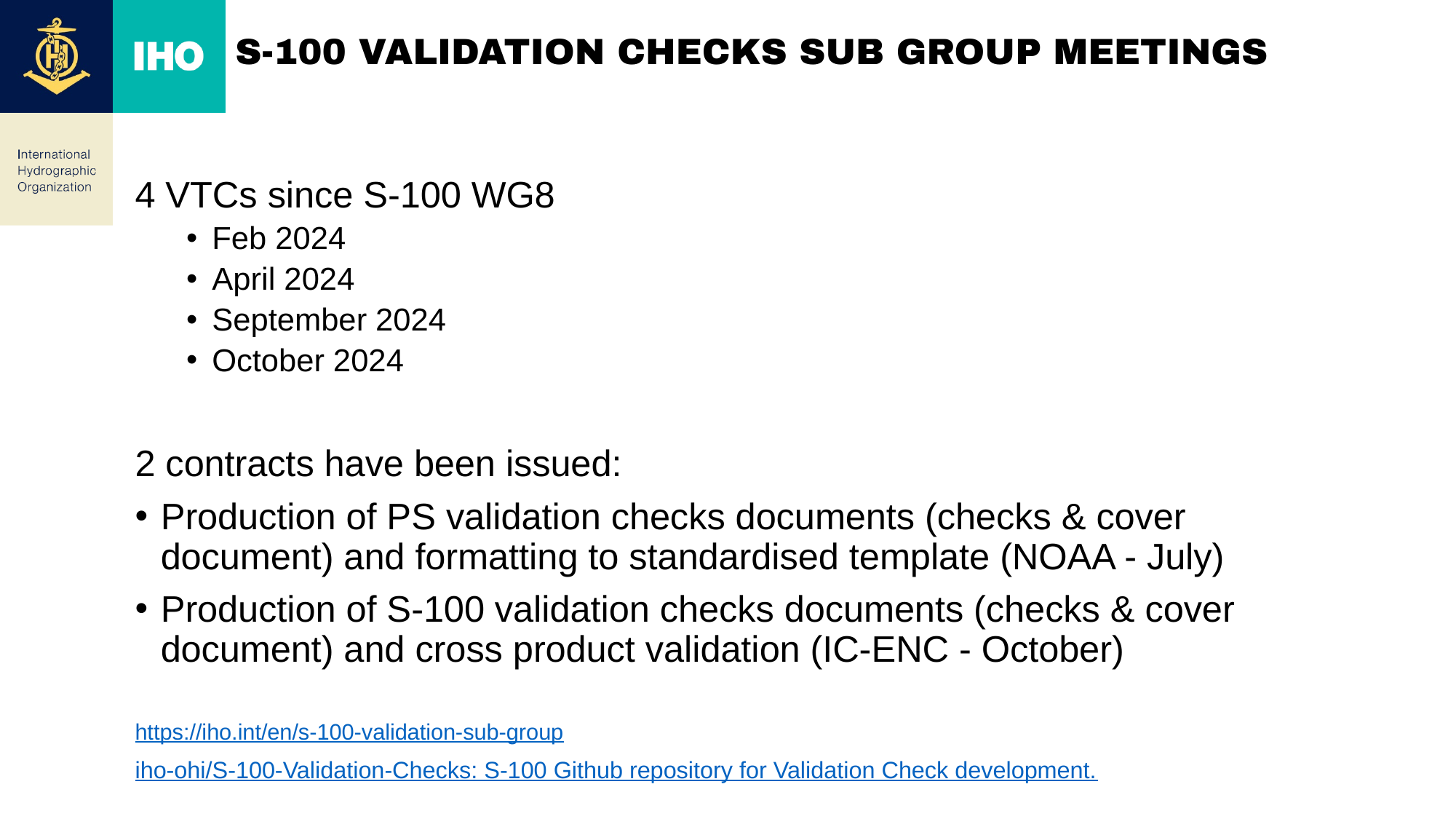

# S-100 validation checks sub group meetings
4 VTCs since S-100 WG8
Feb 2024
April 2024
September 2024
October 2024

2 contracts have been issued:
Production of PS validation checks documents (checks & cover document) and formatting to standardised template (NOAA - July)
Production of S-100 validation checks documents (checks & cover document) and cross product validation (IC-ENC - October)

https://iho.int/en/s-100-validation-sub-group
iho-ohi/S-100-Validation-Checks: S-100 Github repository for Validation Check development.